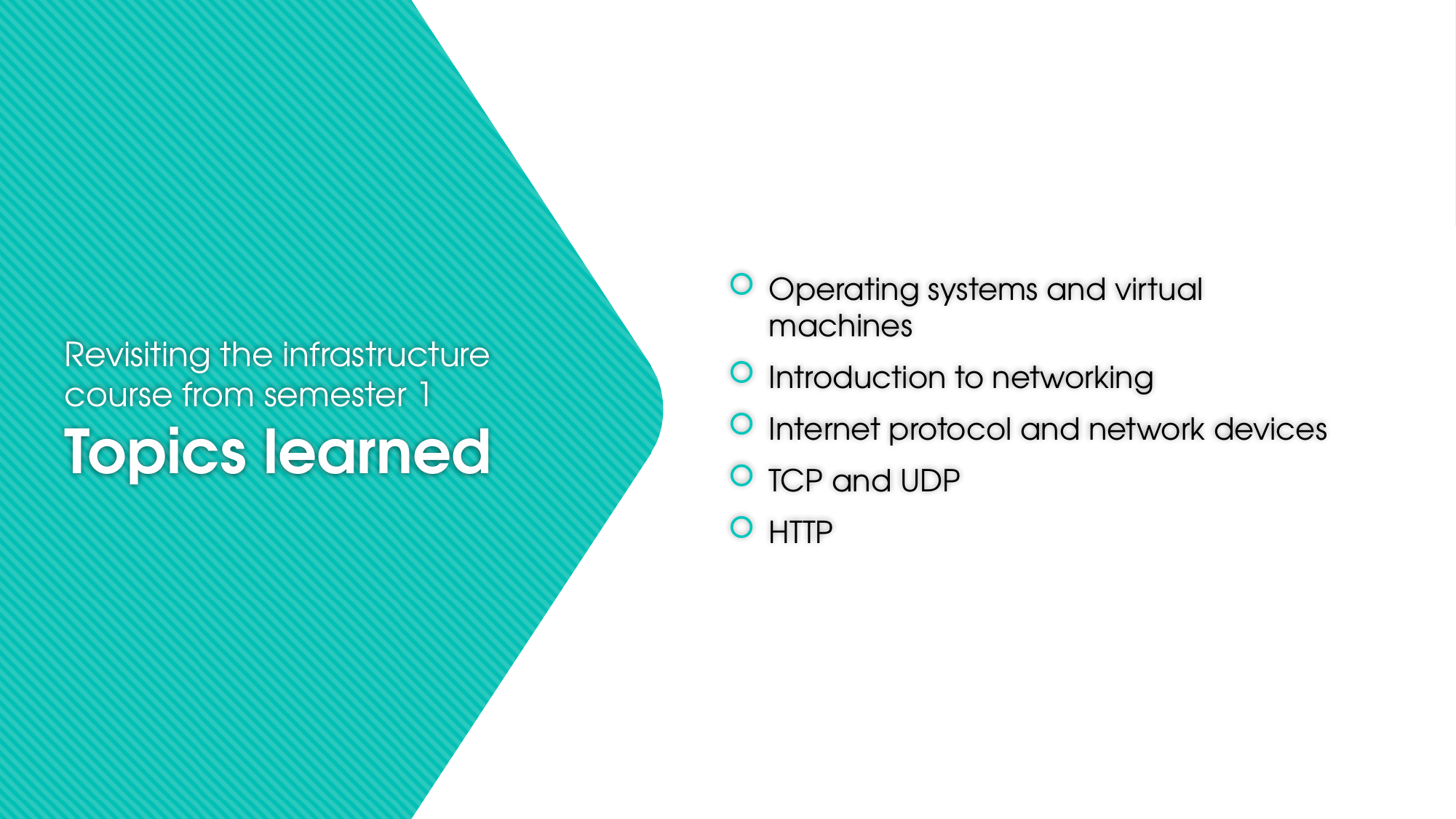

Operating systems and virtual machines
Introduction to networking
Internet protocol and network devices
TCP and UDP
HTTP
# Revisiting the infrastructure course from semester 1 Topics learned